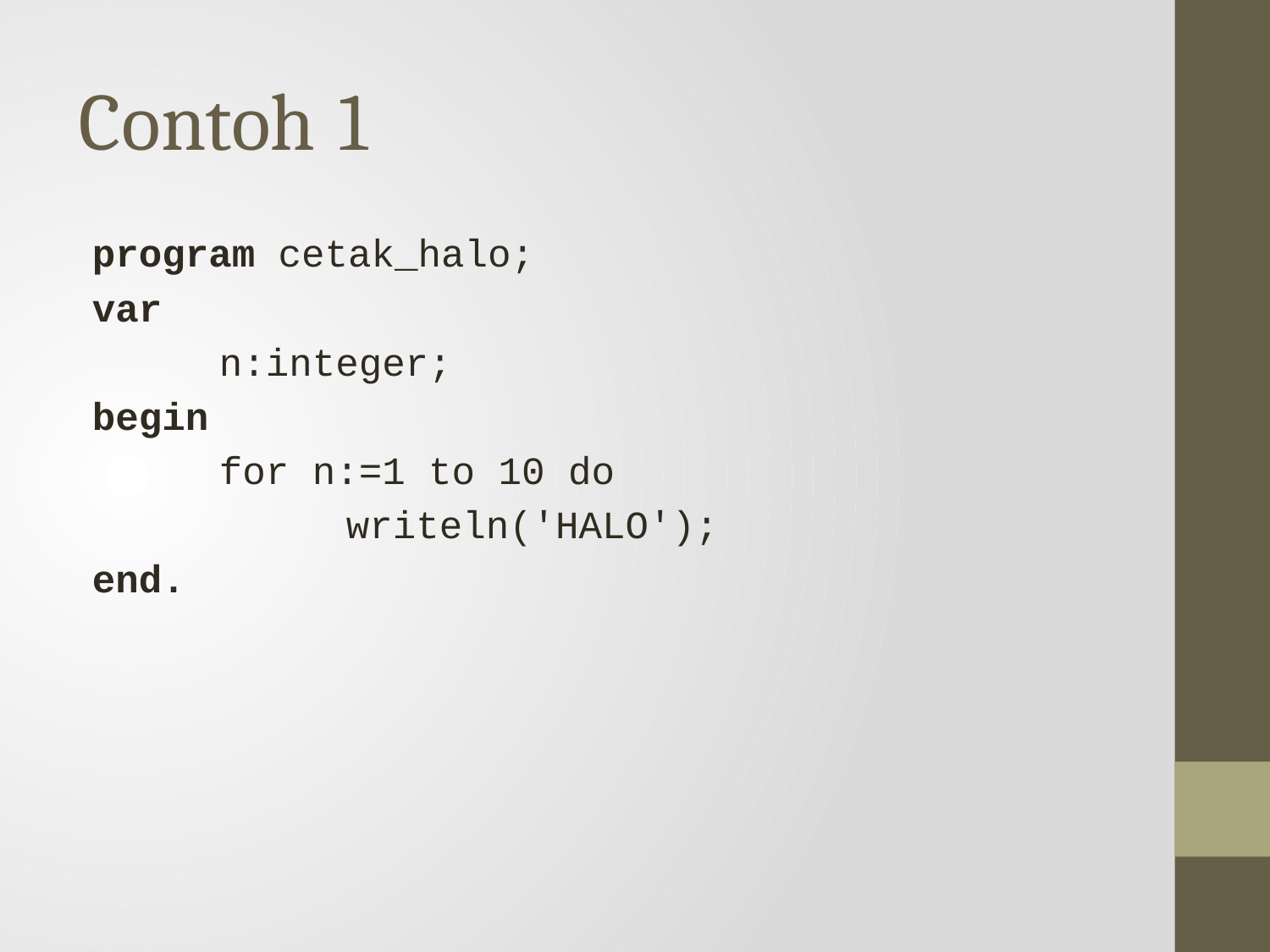

# Contoh 1
program cetak_halo;
var
	n:integer;
begin
	for n:=1 to 10 do
		writeln('HALO');
end.